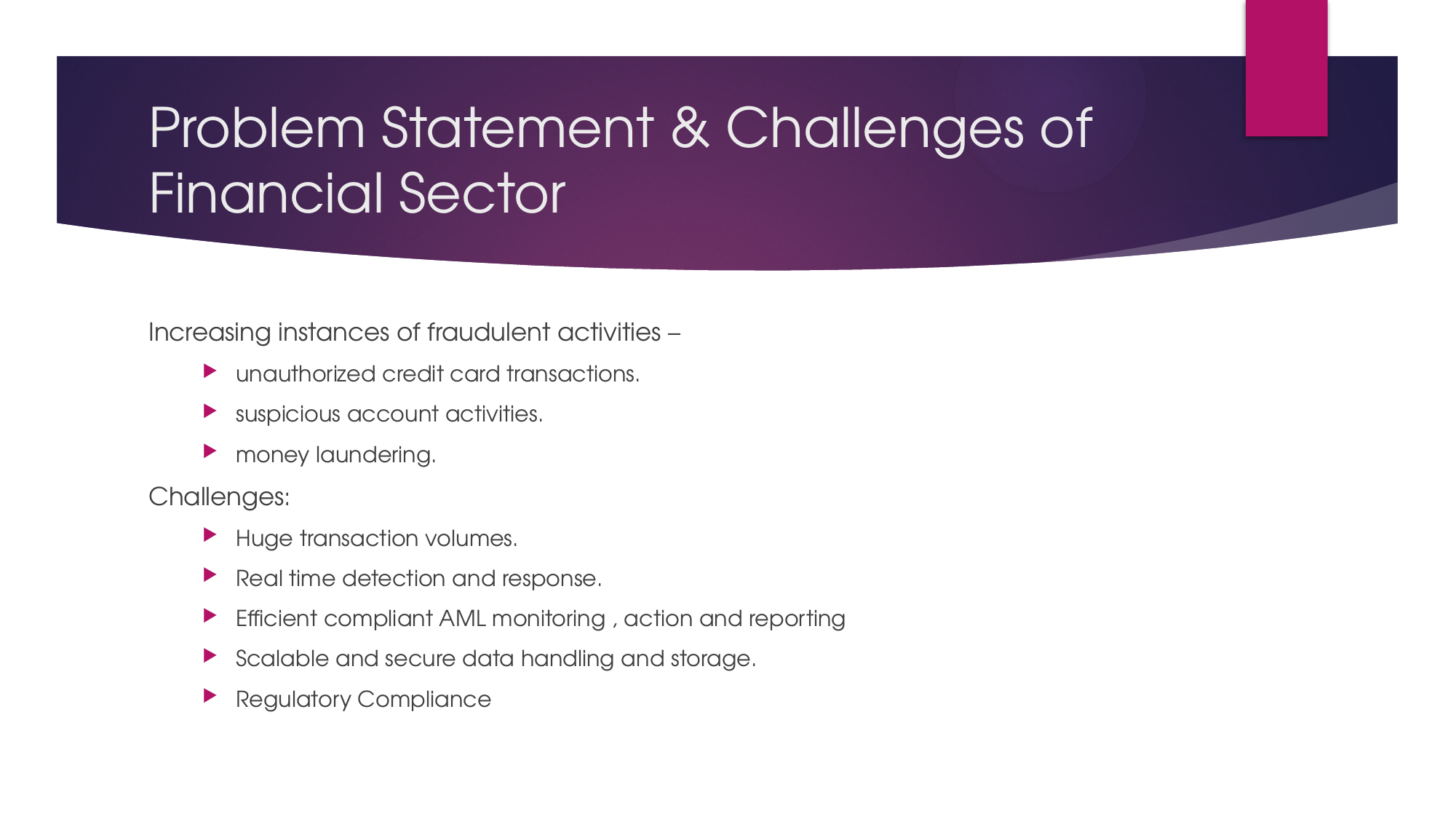

# Problem Statement & Challenges of Financial Sector
Increasing instances of fraudulent activities –
unauthorized credit card transactions.
suspicious account activities.
money laundering.
Challenges:
Huge transaction volumes.
Real time detection and response.
Efficient compliant AML monitoring , action and reporting
Scalable and secure data handling and storage.
Regulatory Compliance